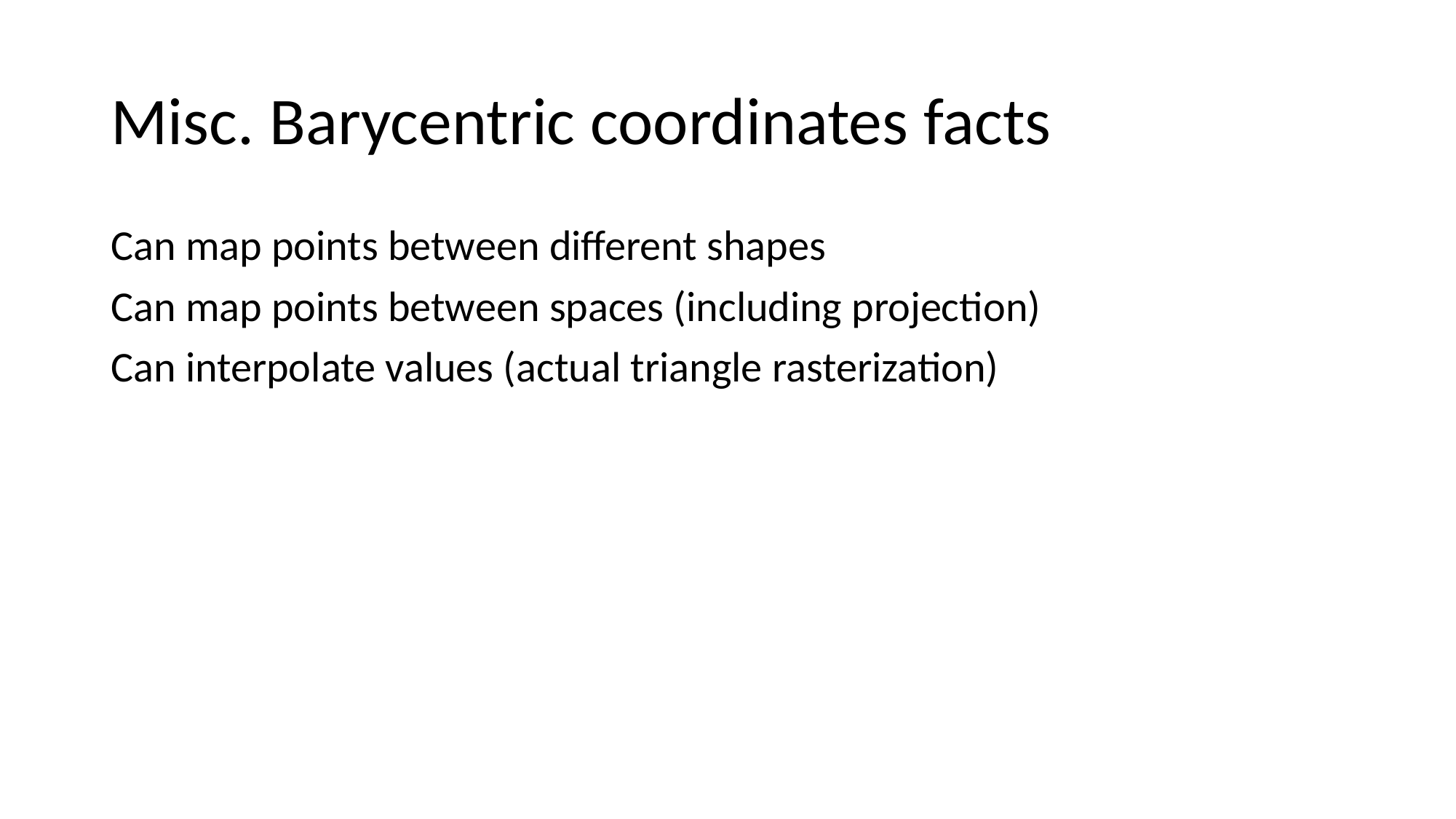

# Misc. Barycentric coordinates facts
Can map points between different shapes
Can map points between spaces (including projection)
Can interpolate values (actual triangle rasterization)